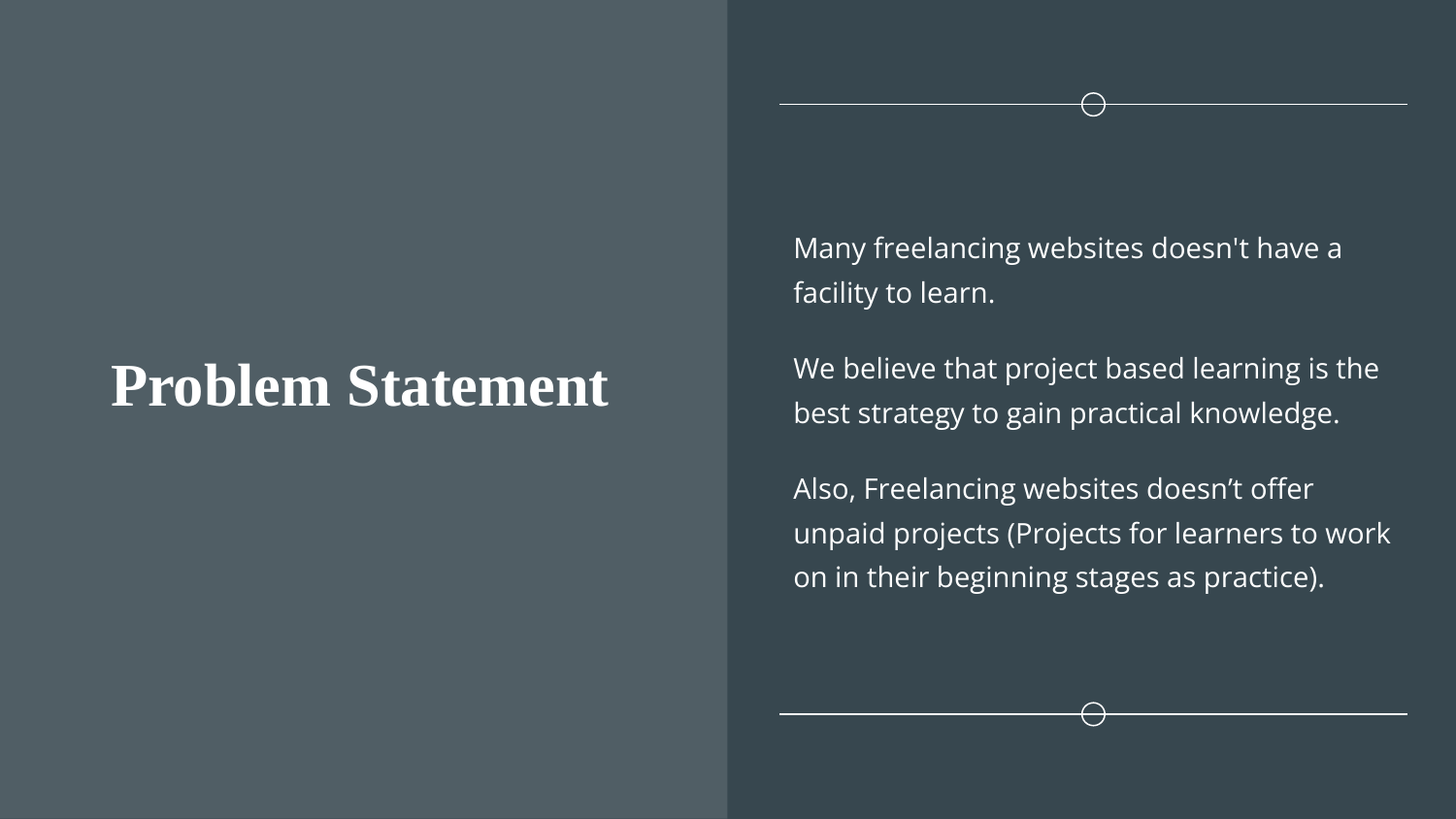

# Problem Statement​
Many freelancing websites doesn't have a facility to learn.​
We believe that project based learning is the best strategy to gain practical knowledge.​
Also, Freelancing websites doesn’t offer unpaid projects (Projects for learners to work on in their beginning stages as practice).